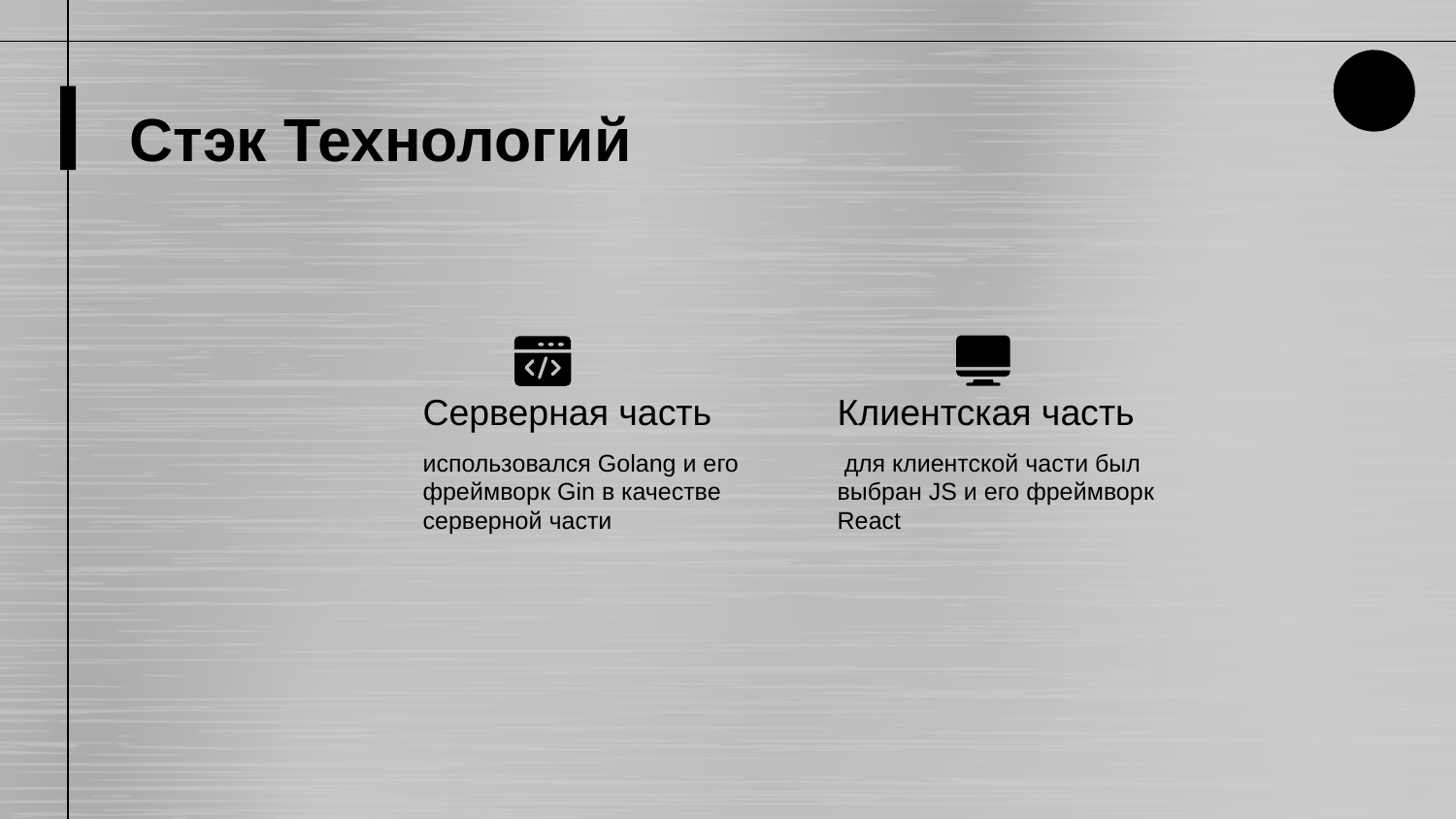

# Стэк Технологий

Серверная часть
Клиентская часть
использовался Golang и его фреймворк Gin в качестве серверной части
 для клиентской части был выбран JS и его фреймворк React